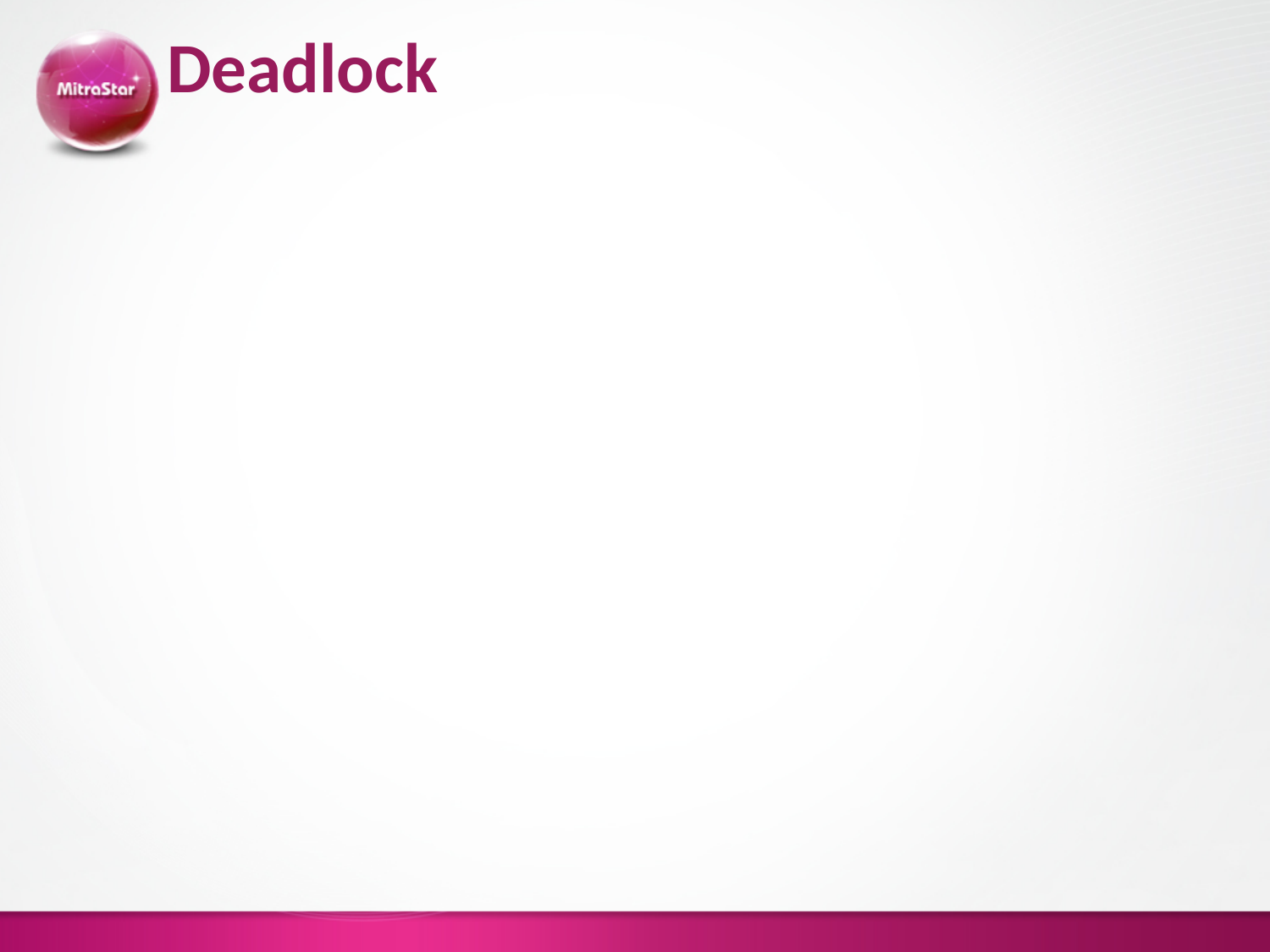

# Deadlock
Deadlock concepts
A group of process permanence blocked because compete critical resource or intercommunication
Why deadlock exist
Mutual exclusion
Hold and wait
No preemption
Circular wait